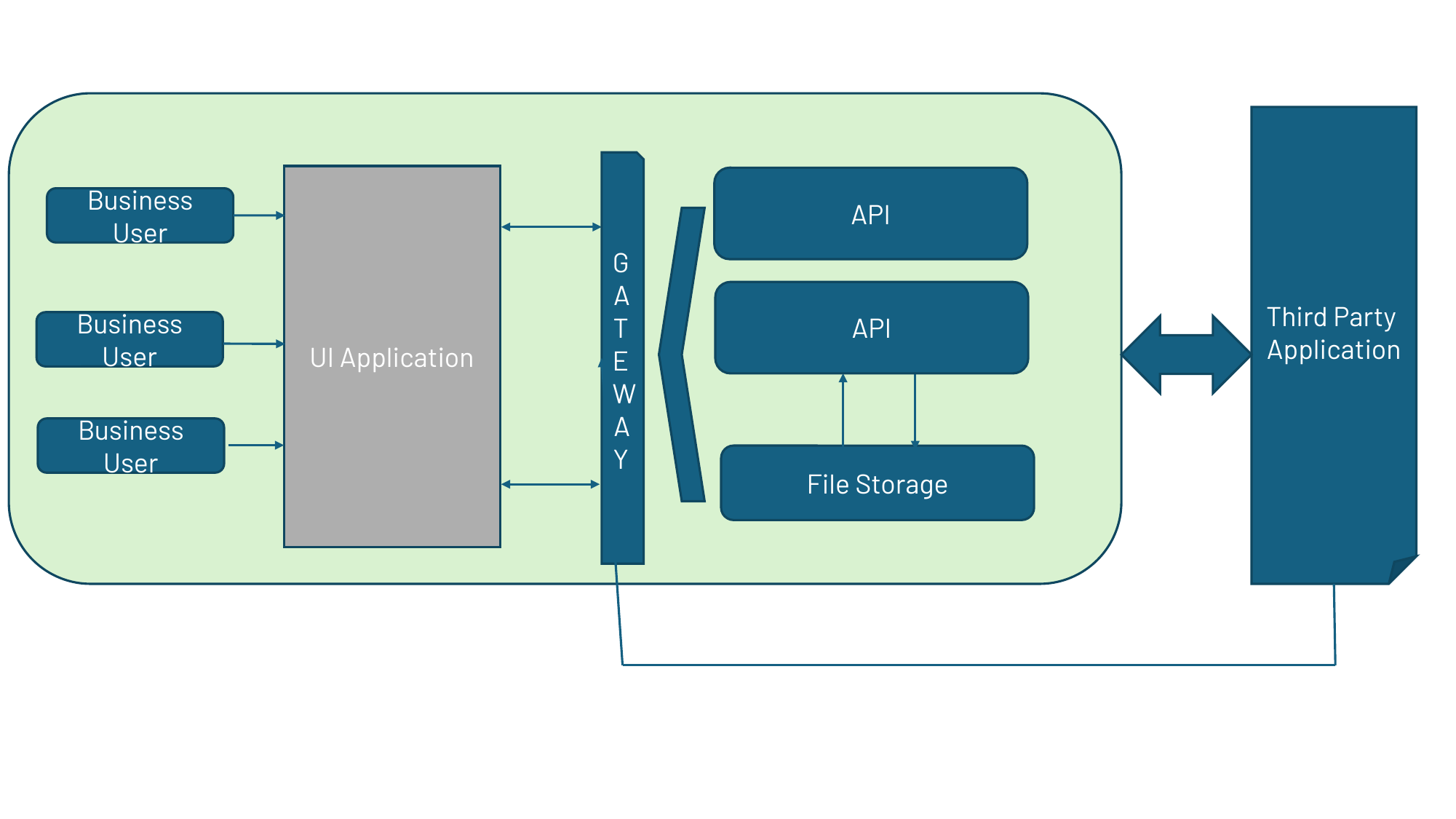

Third Party
Application
GATEWAY
UI Application
API
Business User

Class Library
API
Business User

Business User
File Storage